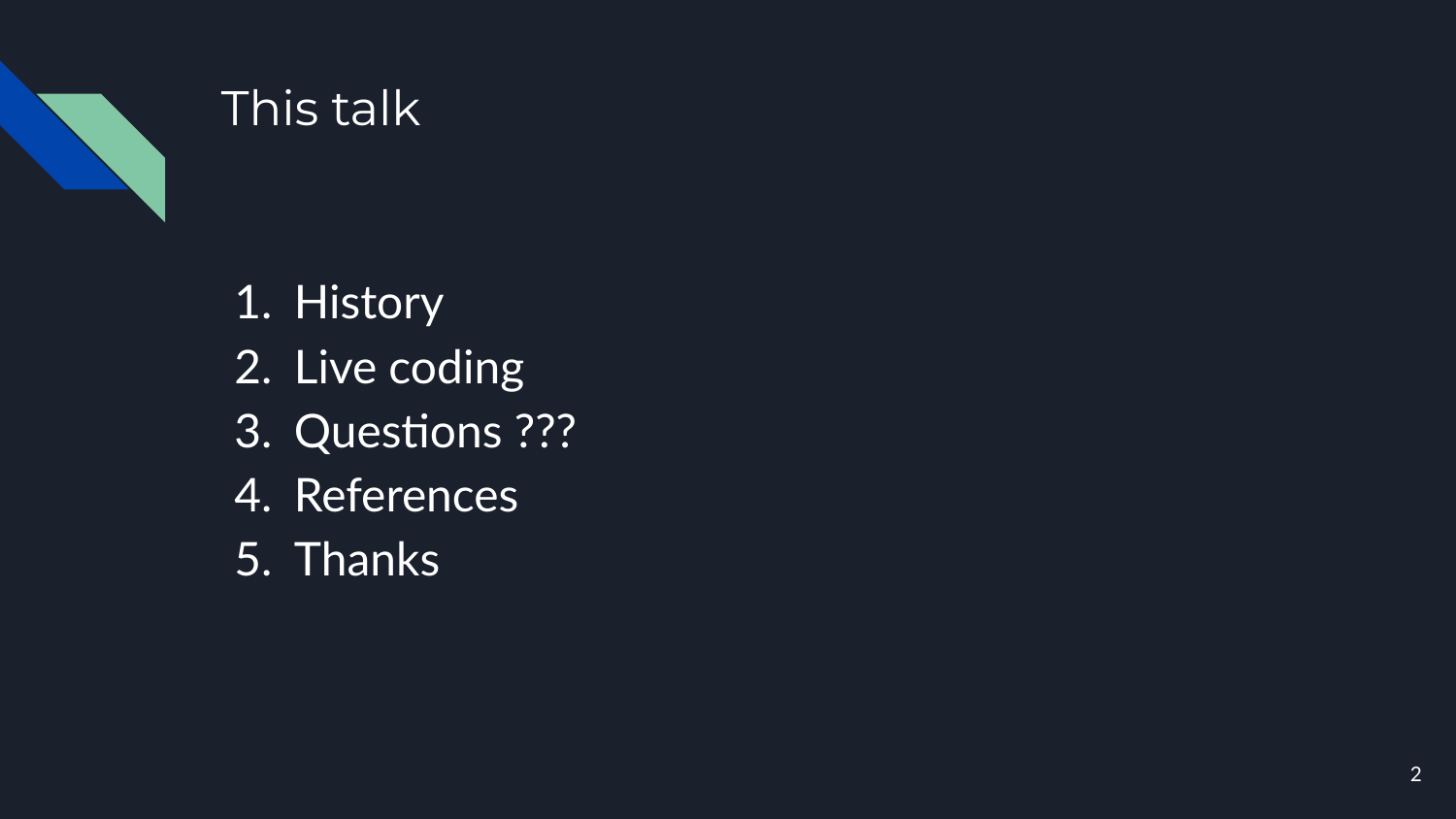

# This talk
History
Live coding
Questions ???
References
Thanks
2